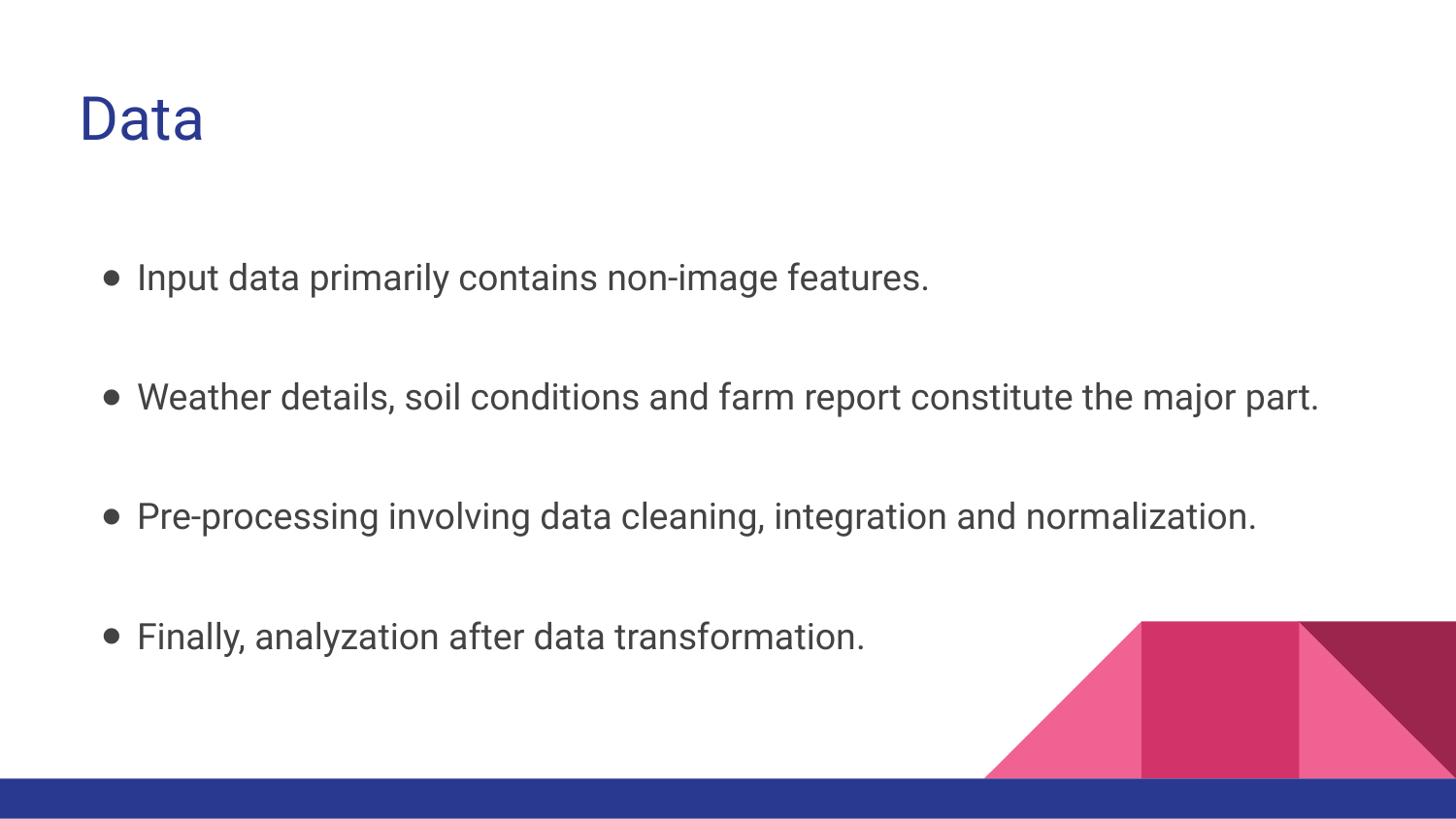

# Data
Input data primarily contains non-image features.
Weather details, soil conditions and farm report constitute the major part.
Pre-processing involving data cleaning, integration and normalization.
Finally, analyzation after data transformation.